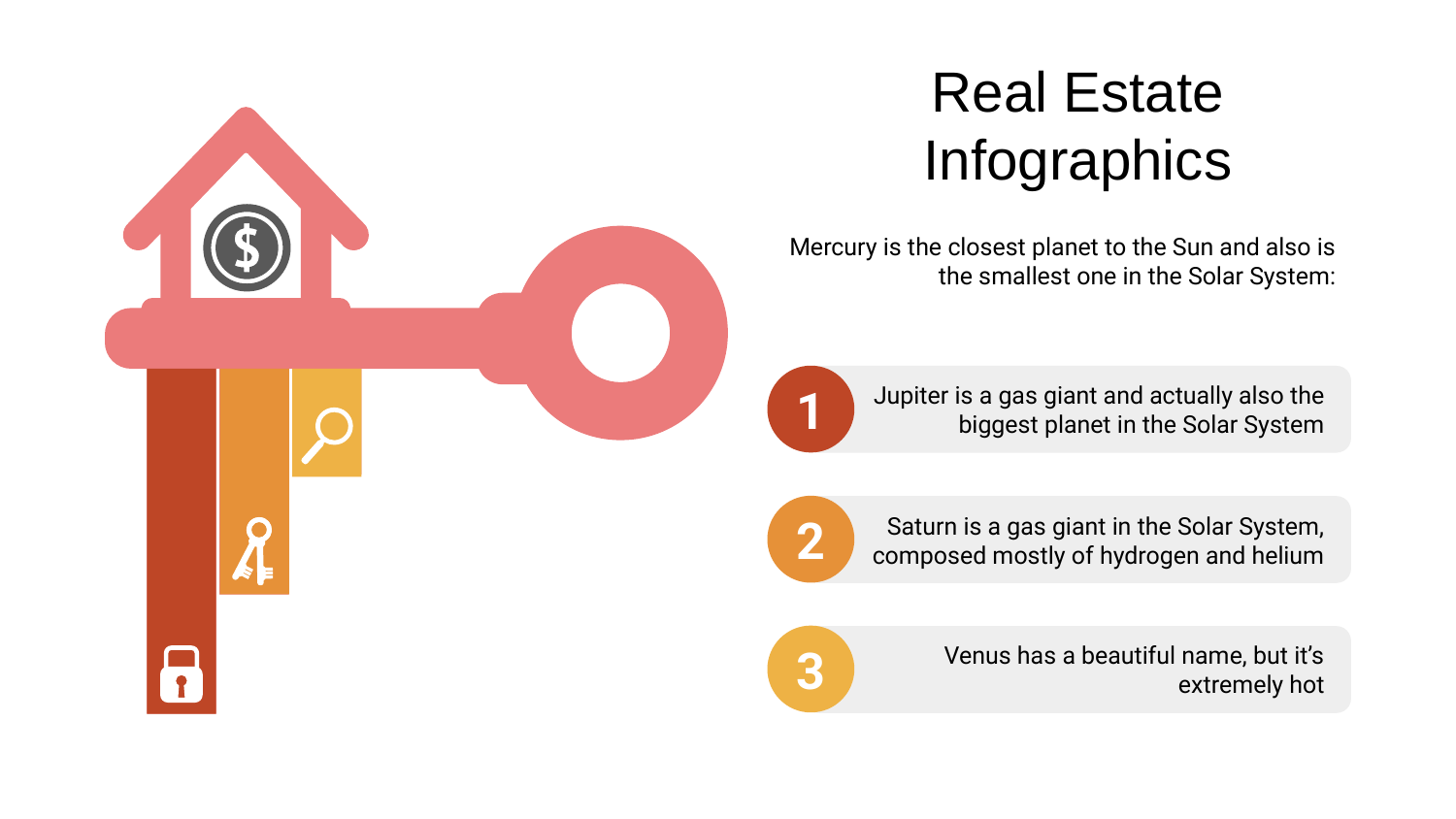

# Real Estate Infographics

Mercury is the closest planet to the Sun and also is the smallest one in the Solar System:
1
Jupiter is a gas giant and actually also the biggest planet in the Solar System

2
Saturn is a gas giant in the Solar System, composed mostly of hydrogen and helium

3
Venus has a beautiful name, but it’s extremely hot